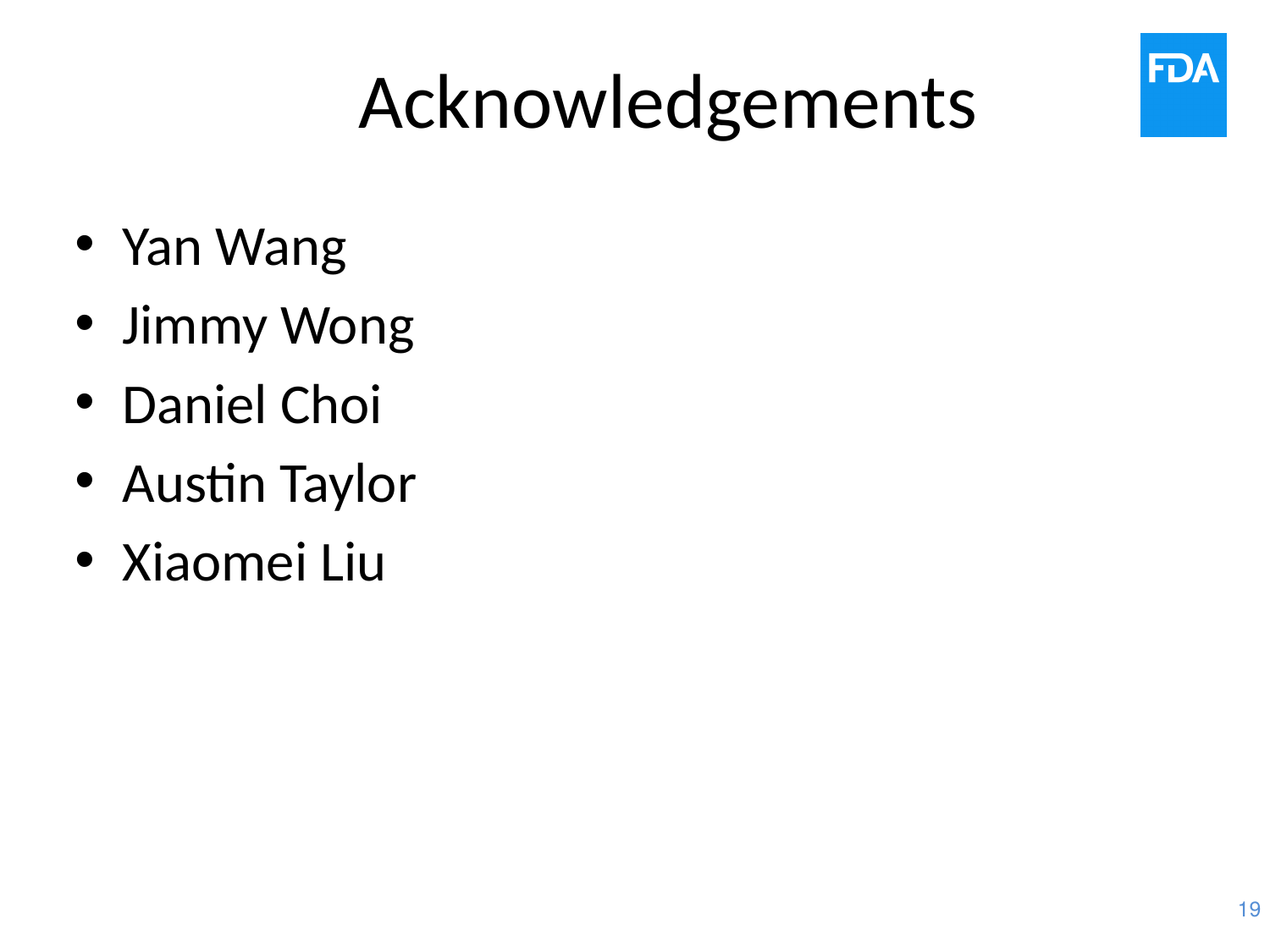

# Acknowledgements
Yan Wang
Jimmy Wong
Daniel Choi
Austin Taylor
Xiaomei Liu